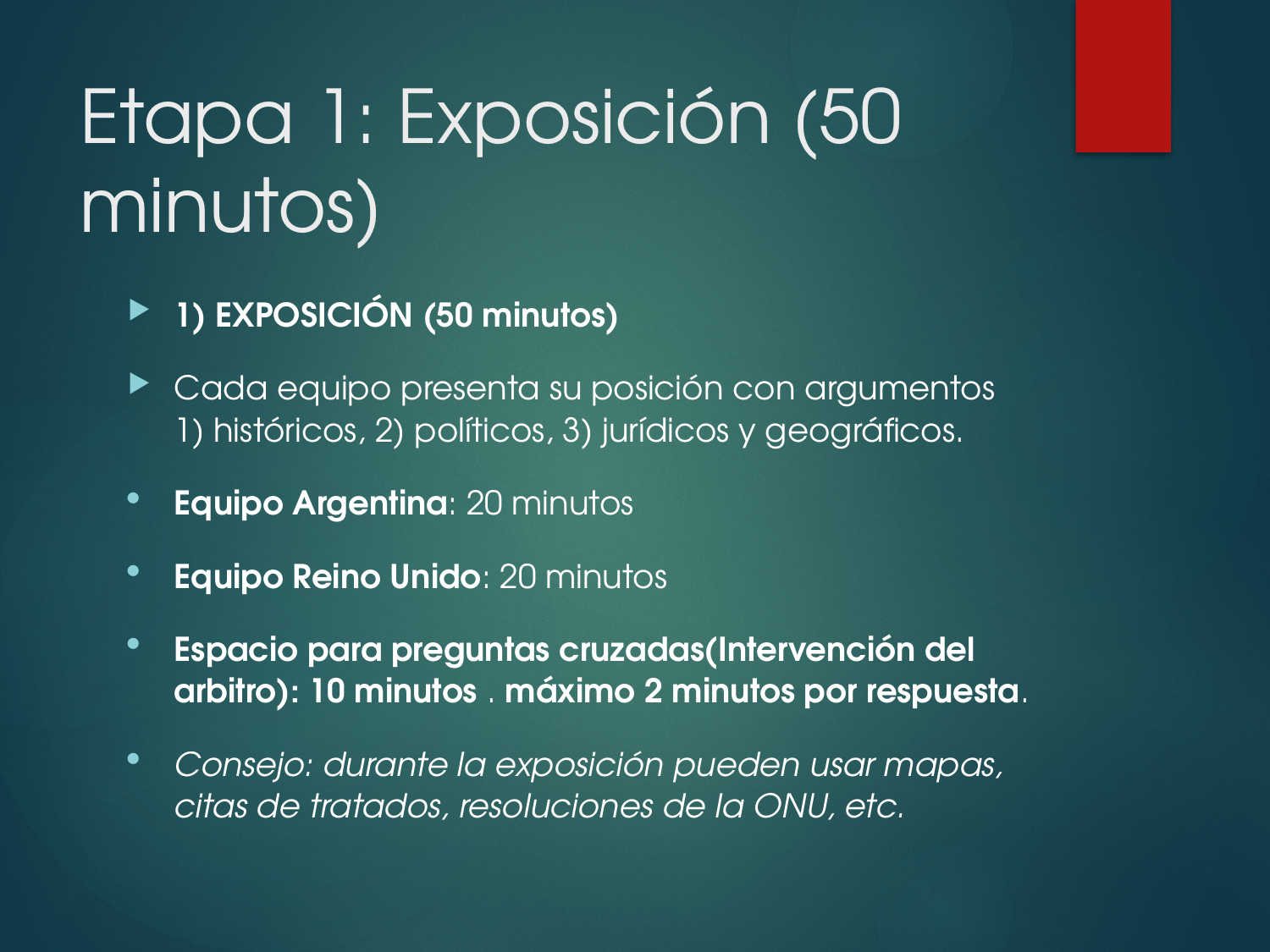

# Etapa 1: Exposición (50 minutos)
1) EXPOSICIÓN (50 minutos)
Cada equipo presenta su posición con argumentos 1) históricos, 2) políticos, 3) jurídicos y geográficos.
Equipo Argentina: 20 minutos
Equipo Reino Unido: 20 minutos
Espacio para preguntas cruzadas(Intervención del arbitro): 10 minutos . máximo 2 minutos por respuesta.
Consejo: durante la exposición pueden usar mapas, citas de tratados, resoluciones de la ONU, etc.